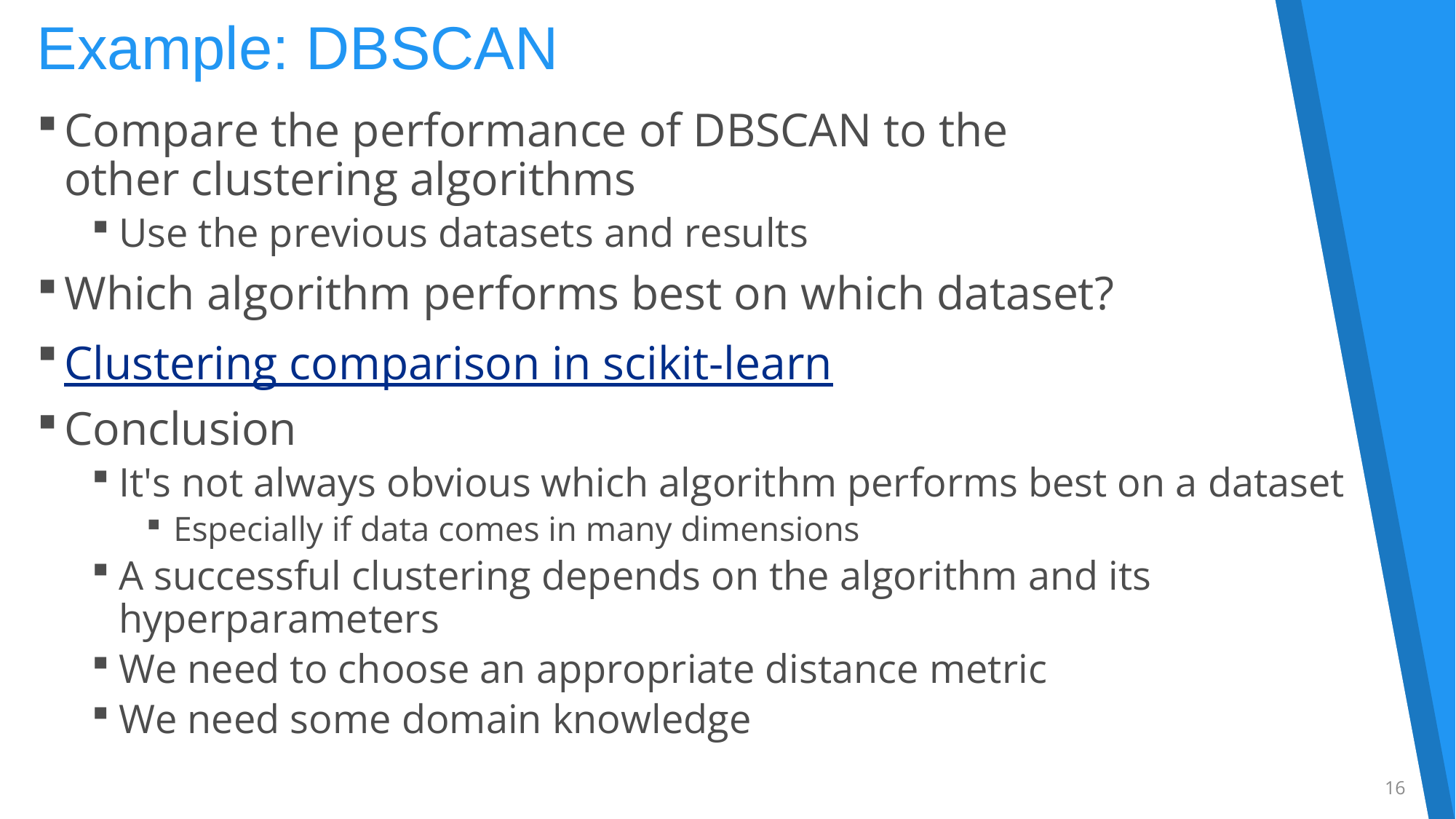

# Example: DBSCAN
Compare the performance of DBSCAN to the
other clustering algorithms
Use the previous datasets and results
Which algorithm performs best on which dataset?
Clustering comparison in scikit-learn
Conclusion
It's not always obvious which algorithm performs best on a dataset
Especially if data comes in many dimensions
A successful clustering depends on the algorithm and its hyperparameters
We need to choose an appropriate distance metric
We need some domain knowledge
16